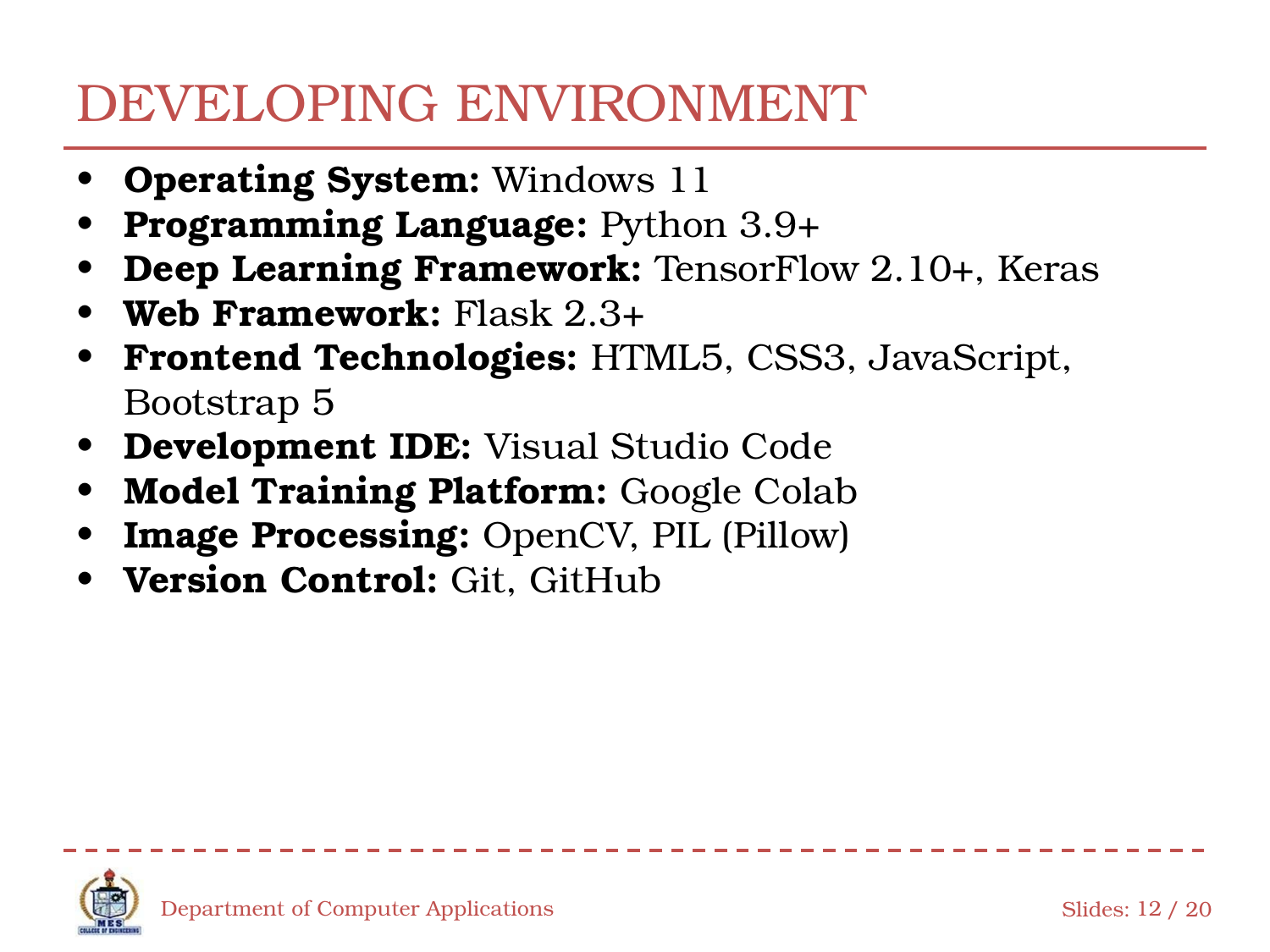

# DEVELOPING ENVIRONMENT
Operating System: Windows 11
Programming Language: Python 3.9+
Deep Learning Framework: TensorFlow 2.10+, Keras
Web Framework: Flask 2.3+
Frontend Technologies: HTML5, CSS3, JavaScript, Bootstrap 5
Development IDE: Visual Studio Code
Model Training Platform: Google Colab
Image Processing: OpenCV, PIL (Pillow)
Version Control: Git, GitHub
Department of Computer Applications
12